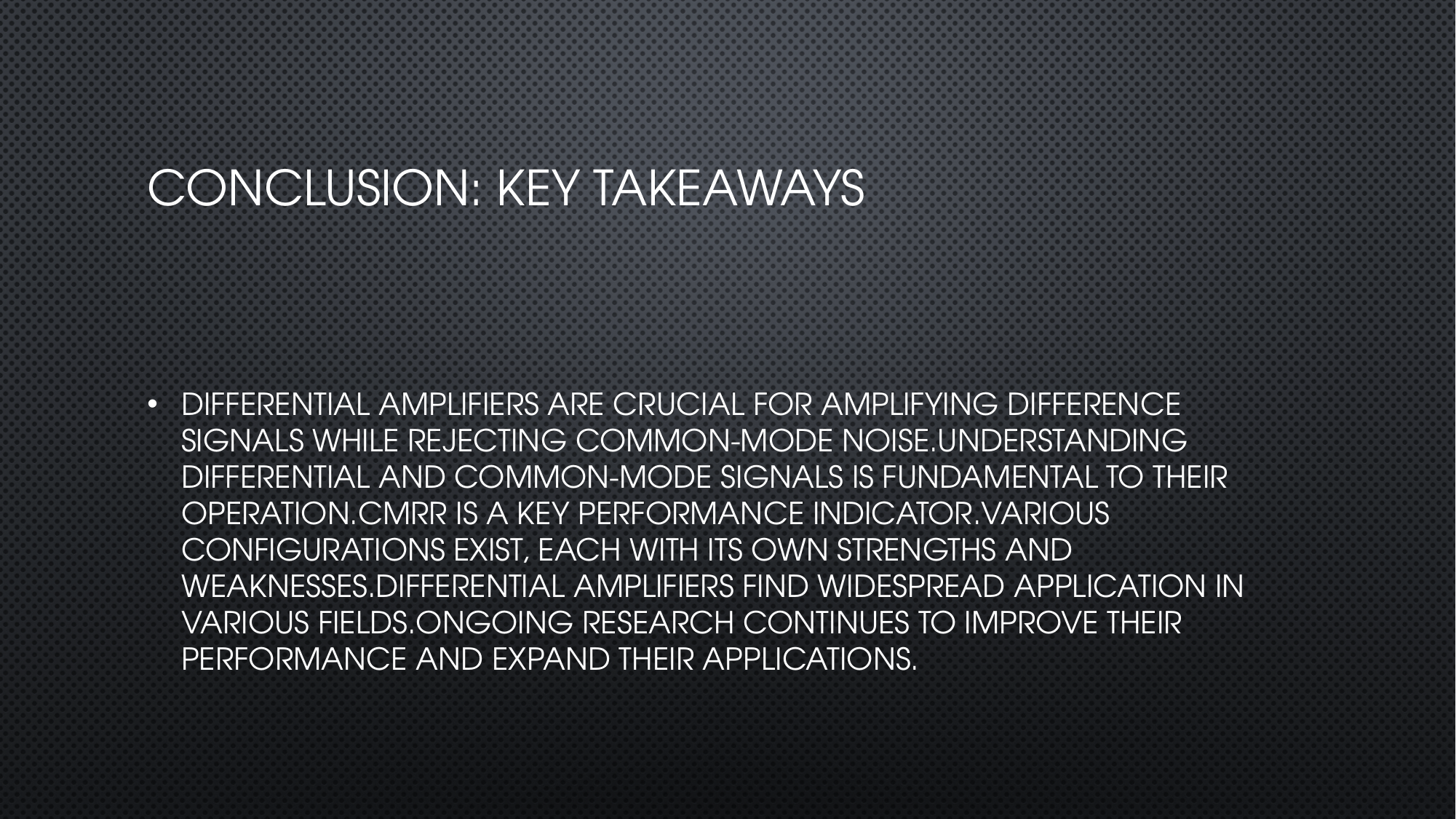

# Conclusion: Key Takeaways

Differential amplifiers are crucial for amplifying difference signals while rejecting common-mode noise.Understanding differential and common-mode signals is fundamental to their operation.CMRR is a key performance indicator.Various configurations exist, each with its own strengths and weaknesses.Differential amplifiers find widespread application in various fields.Ongoing research continues to improve their performance and expand their applications.